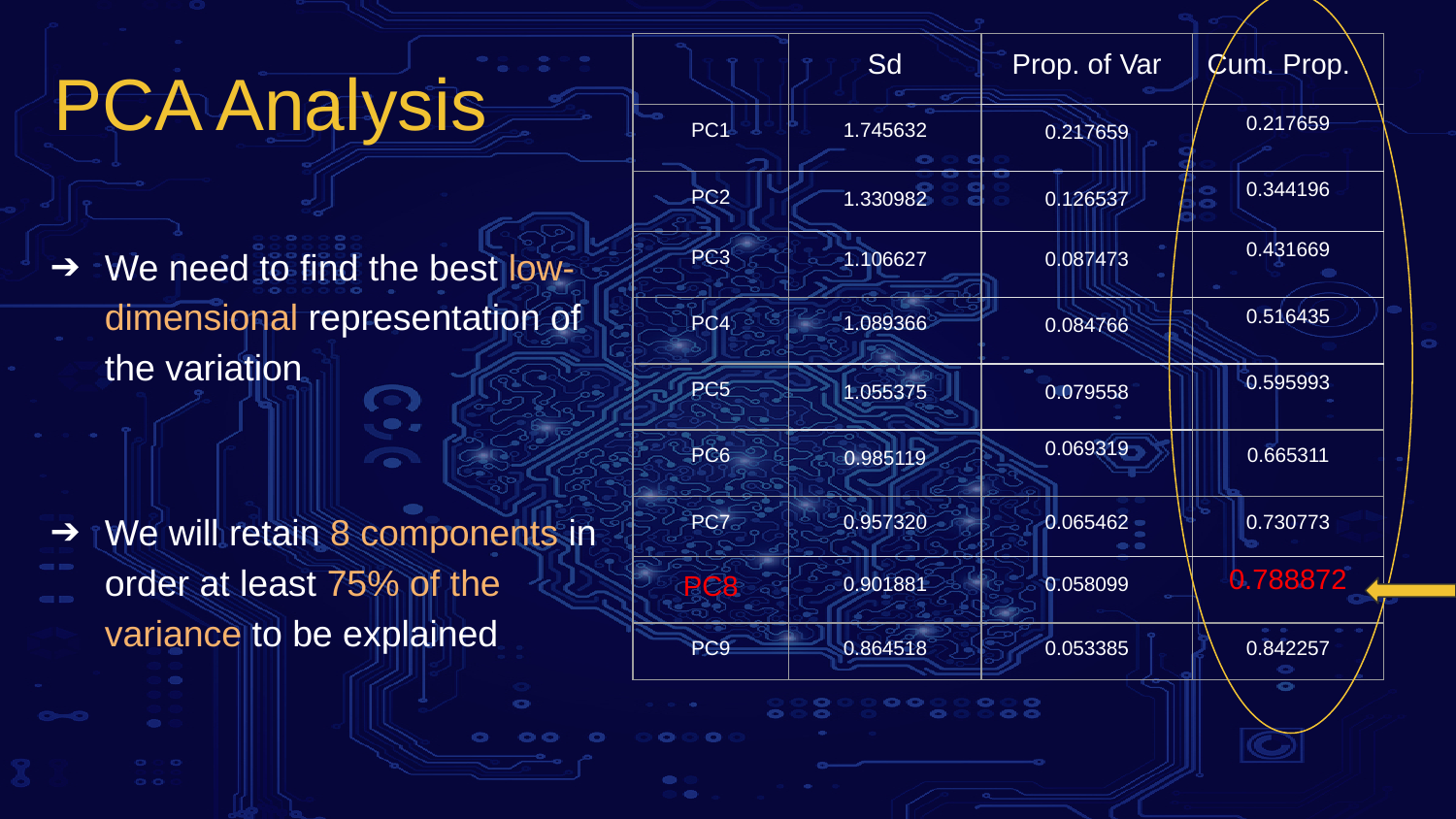

|  | Sd | Prop. of Var | Cum. Prop. |
| --- | --- | --- | --- |
| PC1 | 1.745632 | 0.217659 | 0.217659 |
| PC2 | 1.330982 | 0.126537 | 0.344196 |
| PC3 | 1.106627 | 0.087473 | 0.431669 |
| PC4 | 1.089366 | 0.084766 | 0.516435 |
| PC5 | 1.055375 | 0.079558 | 0.595993 |
| PC6 | 0.985119 | 0.069319 | 0.665311 |
| PC7 | 0.957320 | 0.065462 | 0.730773 |
| PC8 | 0.901881 | 0.058099 | 0.788872 |
| PC9 | 0.864518 | 0.053385 | 0.842257 |
# PCA Analysis
We need to find the best low-dimensional representation of the variation

We will retain 8 components in order at least 75% of the variance to be explained